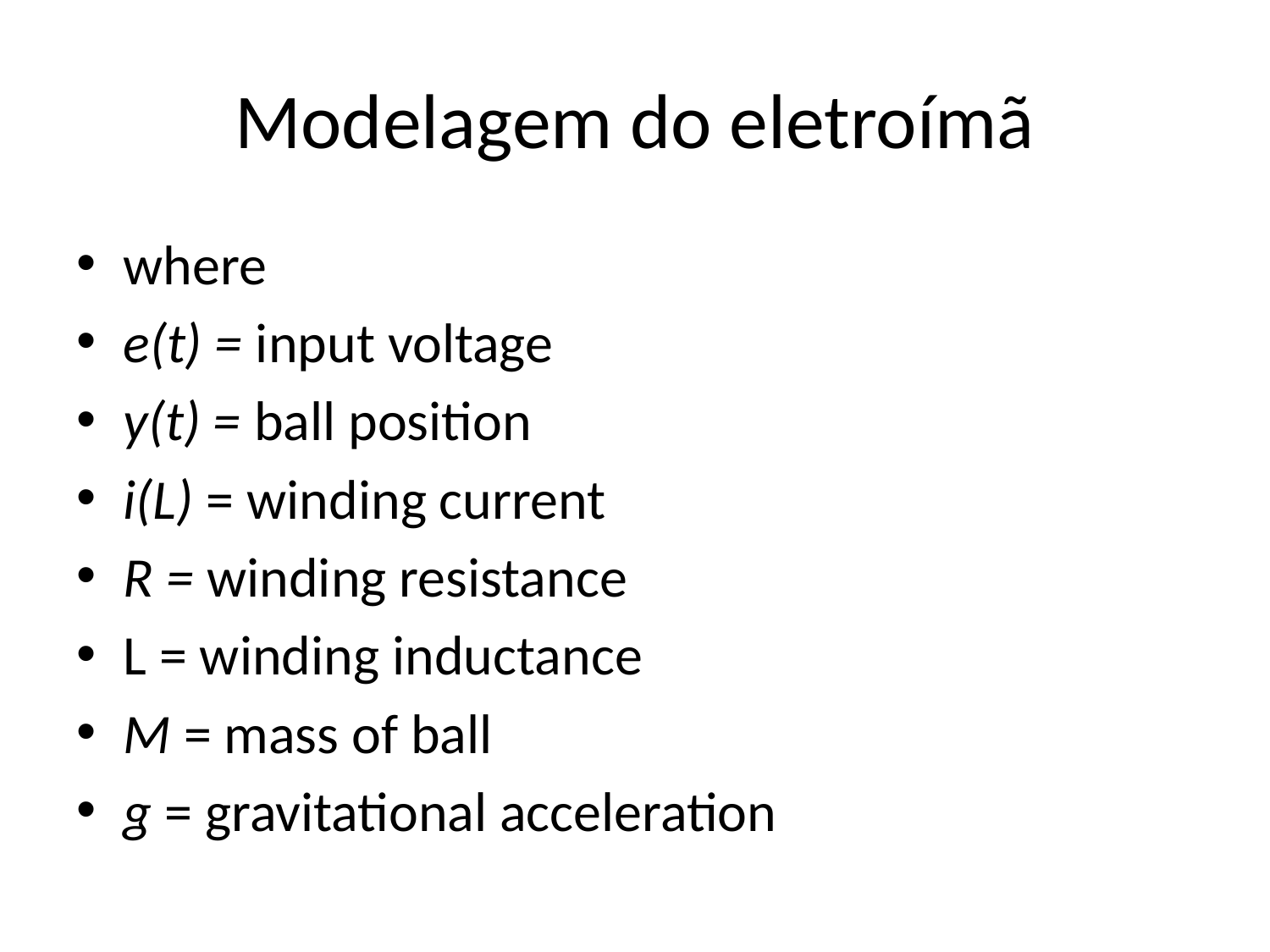

# Modelagem do eletroímã
where
e(t) = input voltage
y(t) = ball position
i(L) = winding current
R = winding resistance
L = winding inductance
M = mass of ball
g = gravitational acceleration